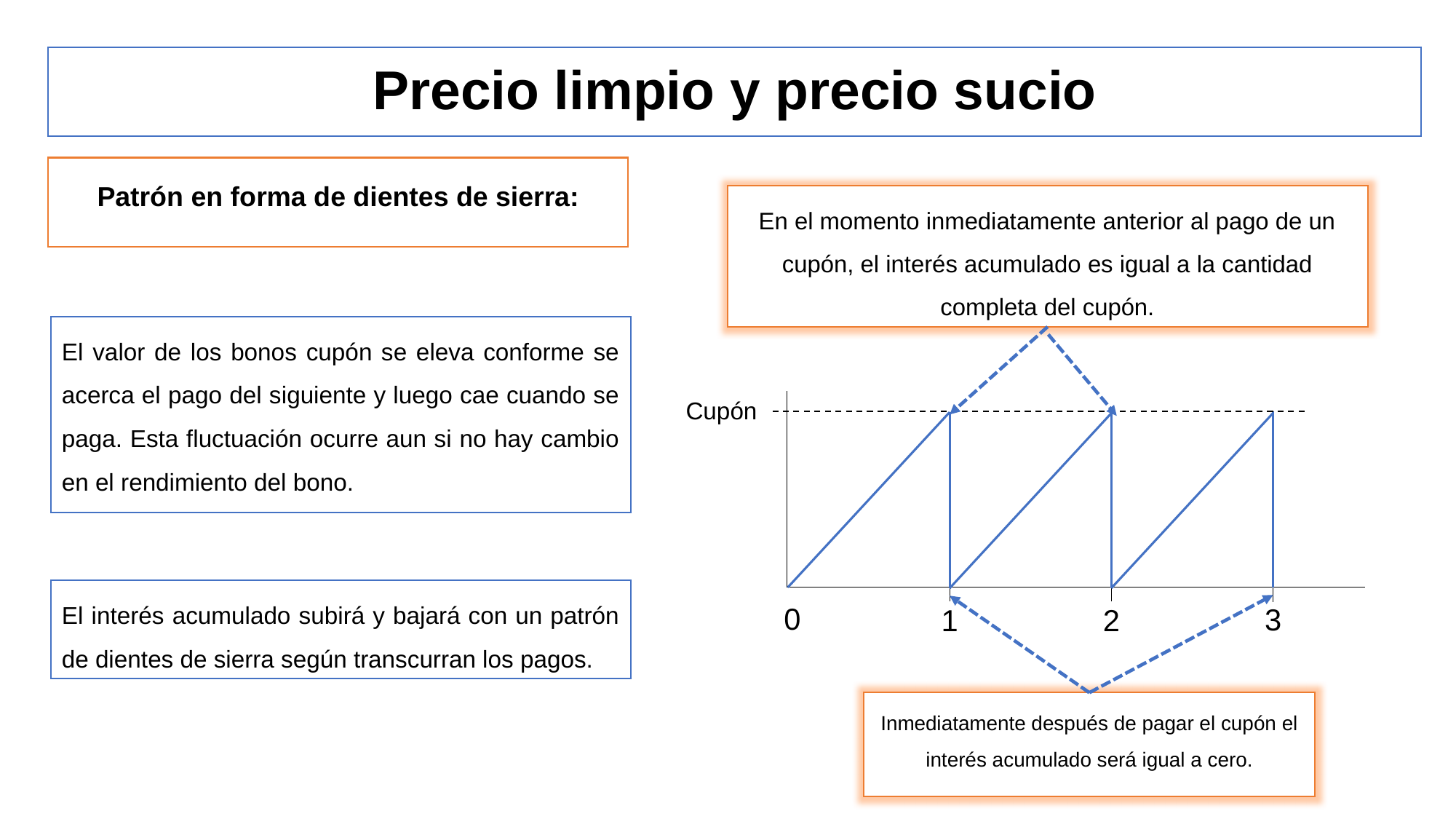

# Precio limpio y precio sucio
Patrón en forma de dientes de sierra:
En el momento inmediatamente anterior al pago de un cupón, el interés acumulado es igual a la cantidad completa del cupón.
El valor de los bonos cupón se eleva conforme se acerca el pago del siguiente y luego cae cuando se paga. Esta fluctuación ocurre aun si no hay cambio en el rendimiento del bono.
Cupón
0
3
1
2
El interés acumulado subirá y bajará con un patrón de dientes de sierra según transcurran los pagos.
Inmediatamente después de pagar el cupón el interés acumulado será igual a cero.